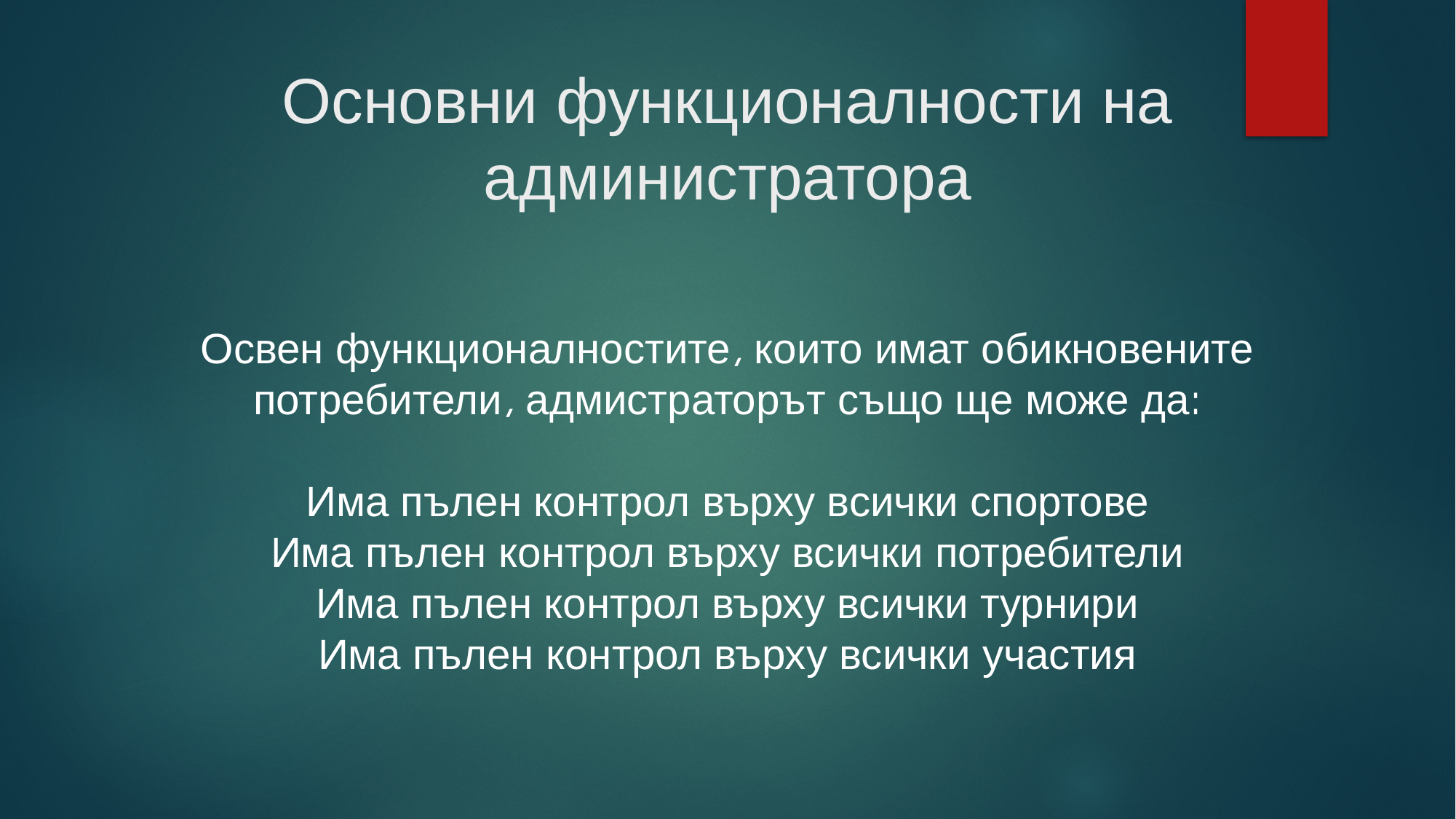

# Основни функционалности на администратора
Освен функционалностите, които имат обикновените потребители, адмистраторът също ще може да:

Има пълен контрол върху всички спортове
Има пълен контрол върху всички потребители
Има пълен контрол върху всички турнири
Има пълен контрол върху всички участия